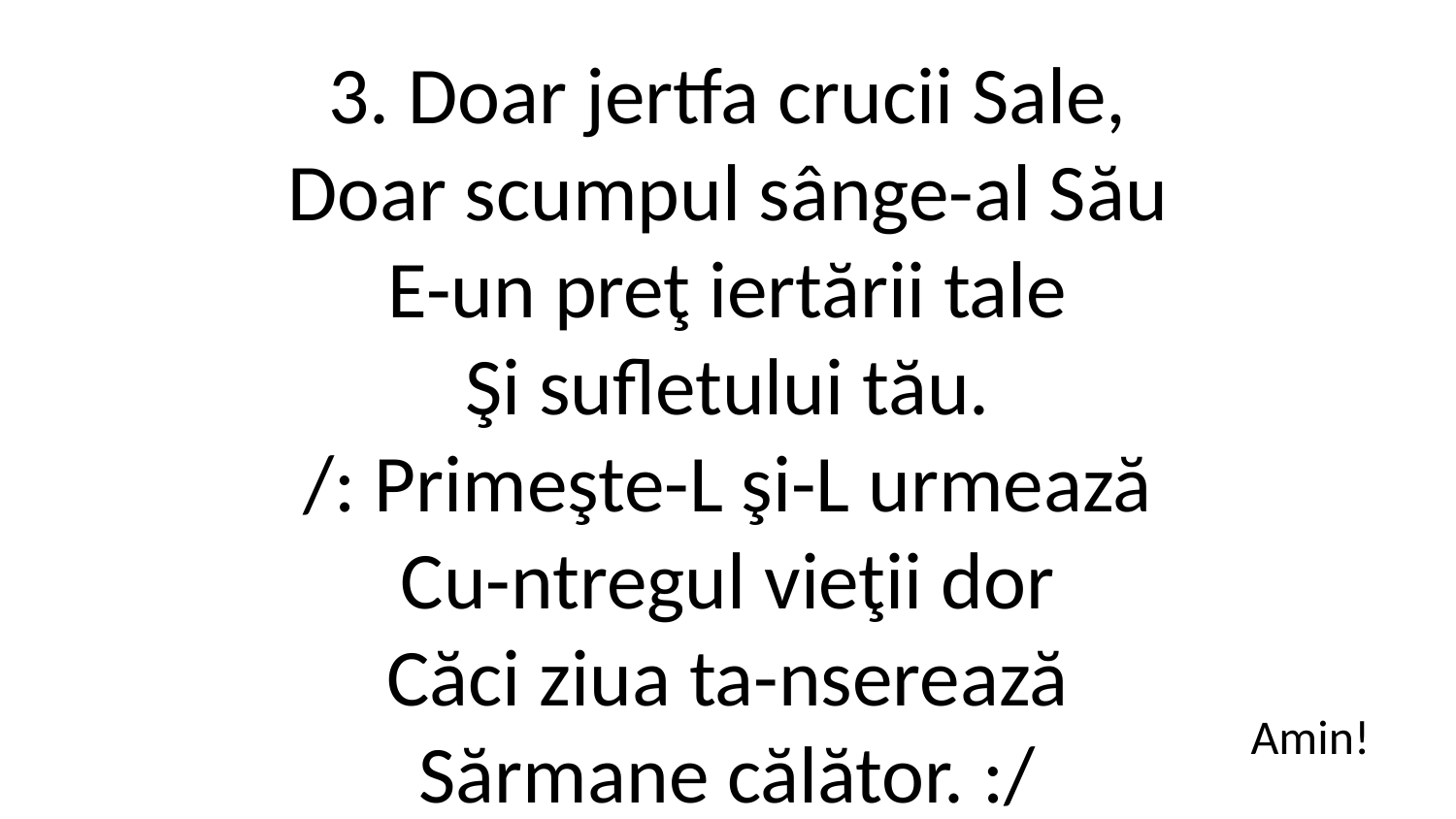

3. Doar jertfa crucii Sale,
Doar scumpul sânge-al Său
E-un preţ iertării tale
Şi sufletului tău.
/: Primeşte-L şi-L urmează
Cu-ntregul vieţii dor
Căci ziua ta-nserează
Sărmane călător. :/

Amin!